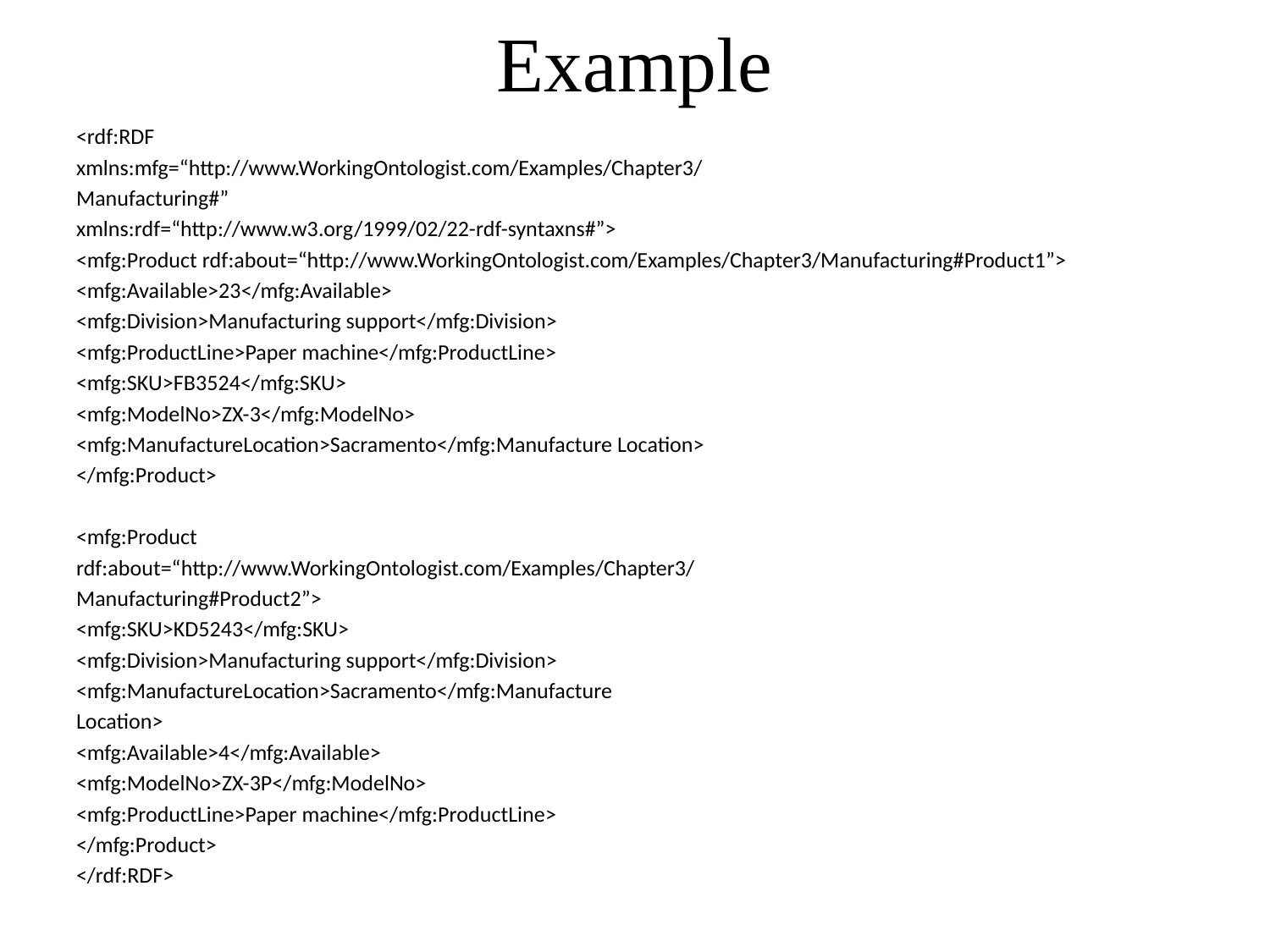

# Example
<rdf:RDF
xmlns:mfg=“http://www.WorkingOntologist.com/Examples/Chapter3/
Manufacturing#”
xmlns:rdf=“http://www.w3.org/1999/02/22-rdf-syntaxns#”>
<mfg:Product rdf:about=“http://www.WorkingOntologist.com/Examples/Chapter3/Manufacturing#Product1”>
<mfg:Available>23</mfg:Available>
<mfg:Division>Manufacturing support</mfg:Division>
<mfg:ProductLine>Paper machine</mfg:ProductLine>
<mfg:SKU>FB3524</mfg:SKU>
<mfg:ModelNo>ZX-3</mfg:ModelNo>
<mfg:ManufactureLocation>Sacramento</mfg:Manufacture Location>
</mfg:Product>

<mfg:Product
rdf:about=“http://www.WorkingOntologist.com/Examples/Chapter3/
Manufacturing#Product2”>
<mfg:SKU>KD5243</mfg:SKU>
<mfg:Division>Manufacturing support</mfg:Division>
<mfg:ManufactureLocation>Sacramento</mfg:Manufacture
Location>
<mfg:Available>4</mfg:Available>
<mfg:ModelNo>ZX-3P</mfg:ModelNo>
<mfg:ProductLine>Paper machine</mfg:ProductLine>
</mfg:Product>
</rdf:RDF>